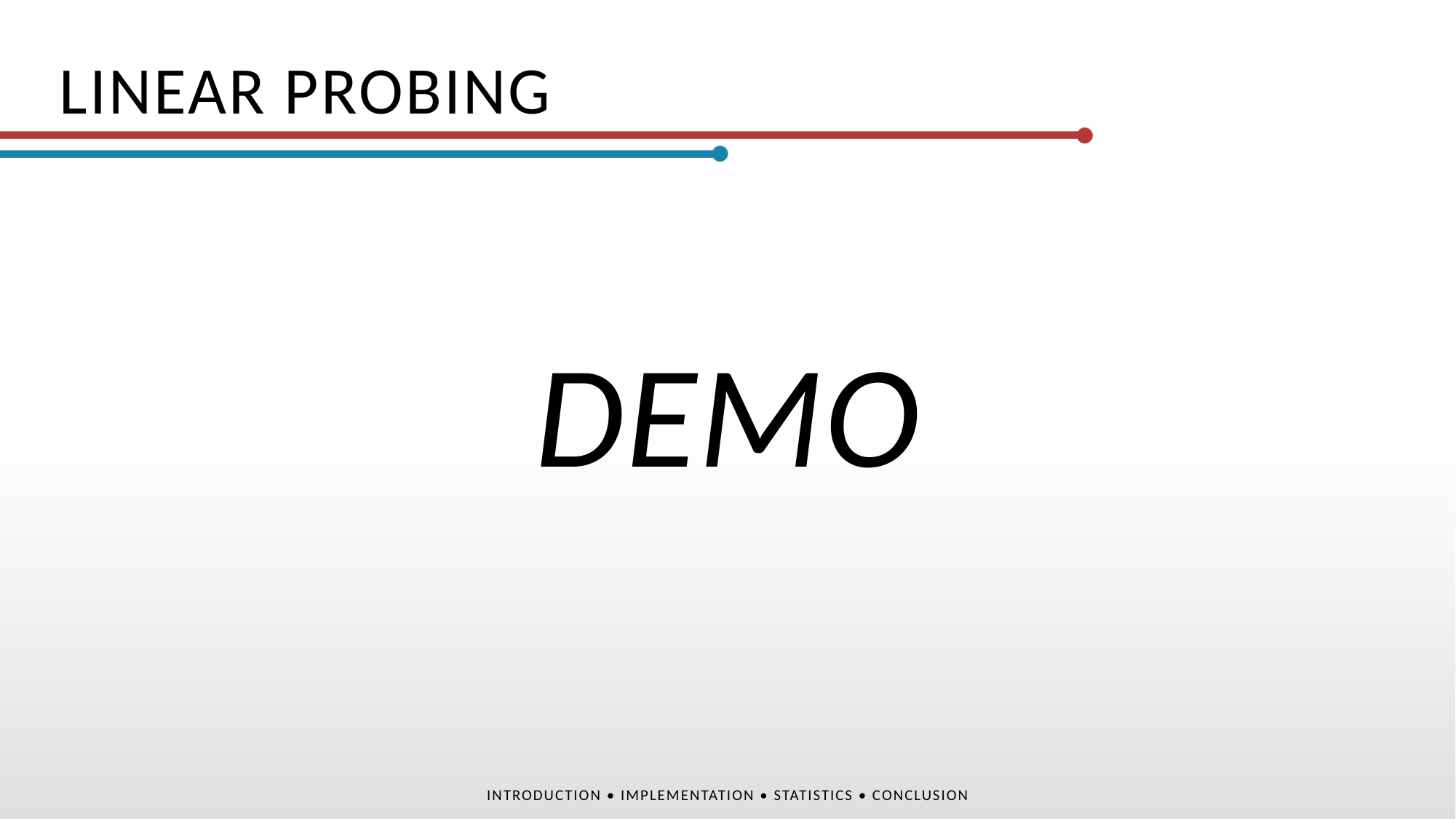

LINEAR PROBING
DEMO
INTRODUCTION • IMPLEMENTATION • STATISTICS • CONCLUSION